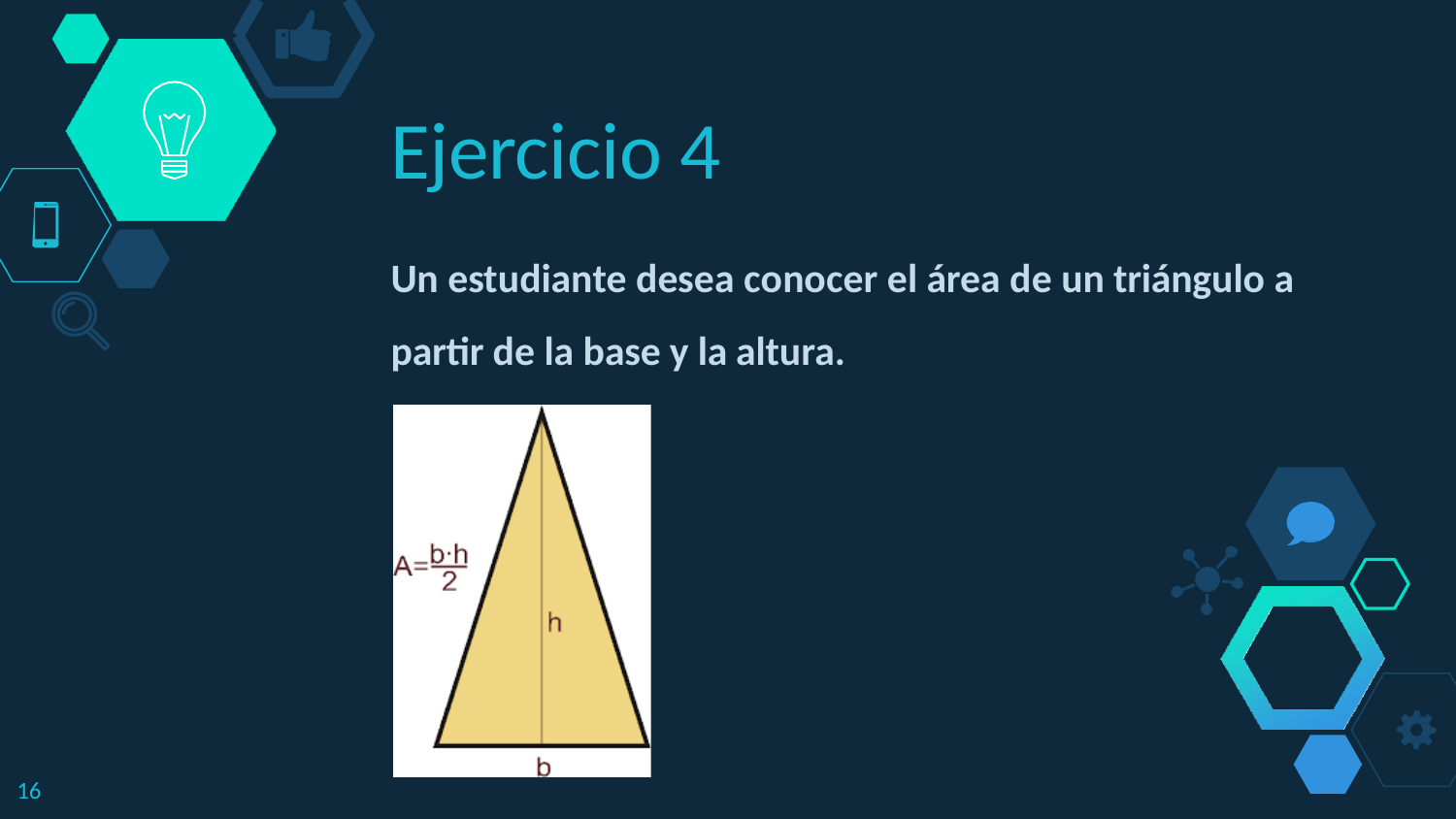

# Ejercicio 4

Un estudiante desea conocer el área de un triángulo a partir de la base y la altura.

16